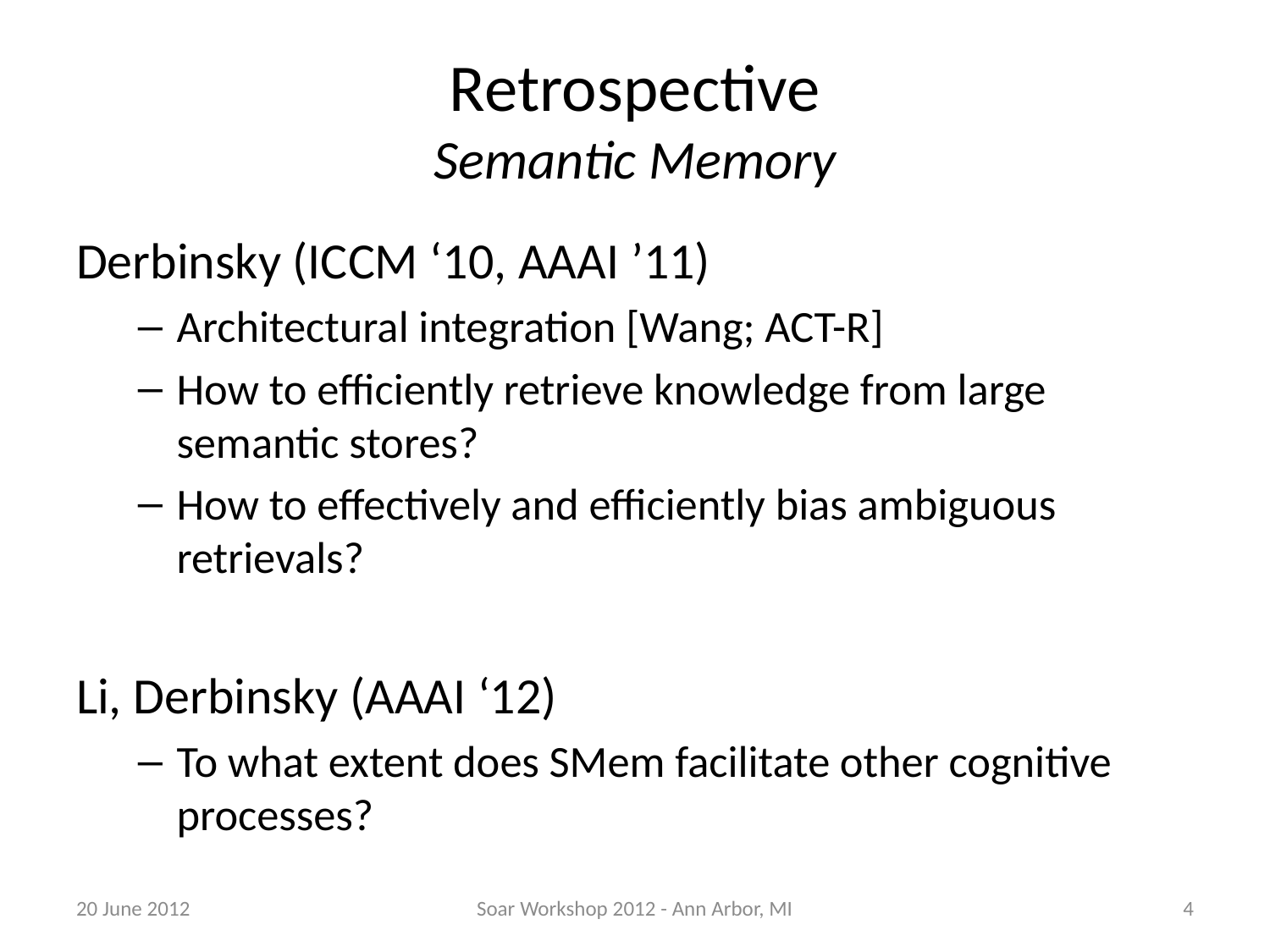

# Retrospective Semantic Memory
Derbinsky (ICCM ‘10, AAAI ’11)
Architectural integration [Wang; ACT-R]
How to efficiently retrieve knowledge from large semantic stores?
How to effectively and efficiently bias ambiguous retrievals?

Li, Derbinsky (AAAI ‘12)
To what extent does SMem facilitate other cognitive processes?
20 June 2012
Soar Workshop 2012 - Ann Arbor, MI
4